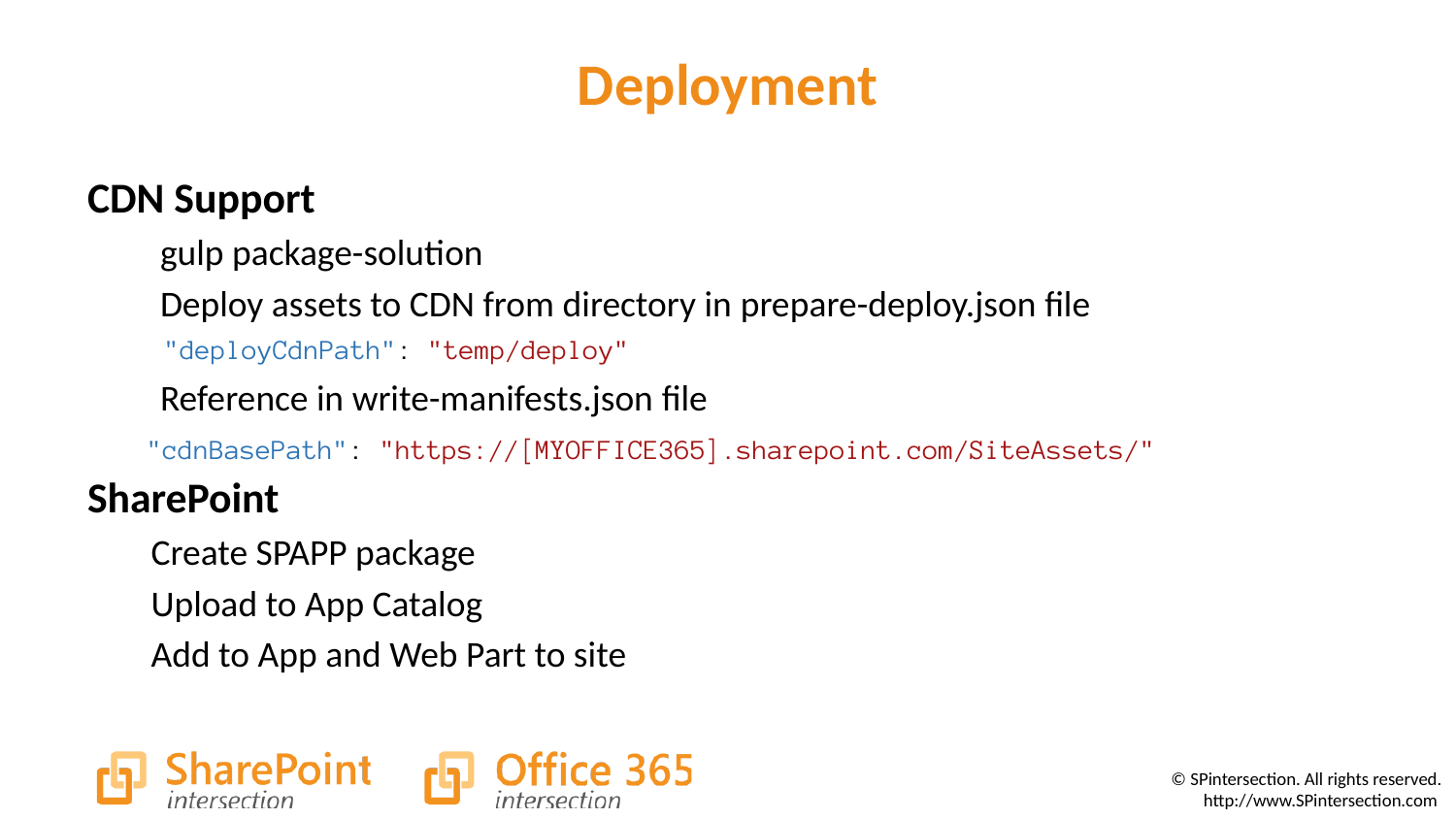

# Deployment
CDN Support
gulp package-solution
Deploy assets to CDN from directory in prepare-deploy.json file
Reference in write-manifests.json file
SharePoint
Create SPAPP package
Upload to App Catalog
Add to App and Web Part to site

"deployCdnPath": "temp/deploy"
 "cdnBasePath": "https://[MYOFFICE365].sharepoint.com/SiteAssets/"